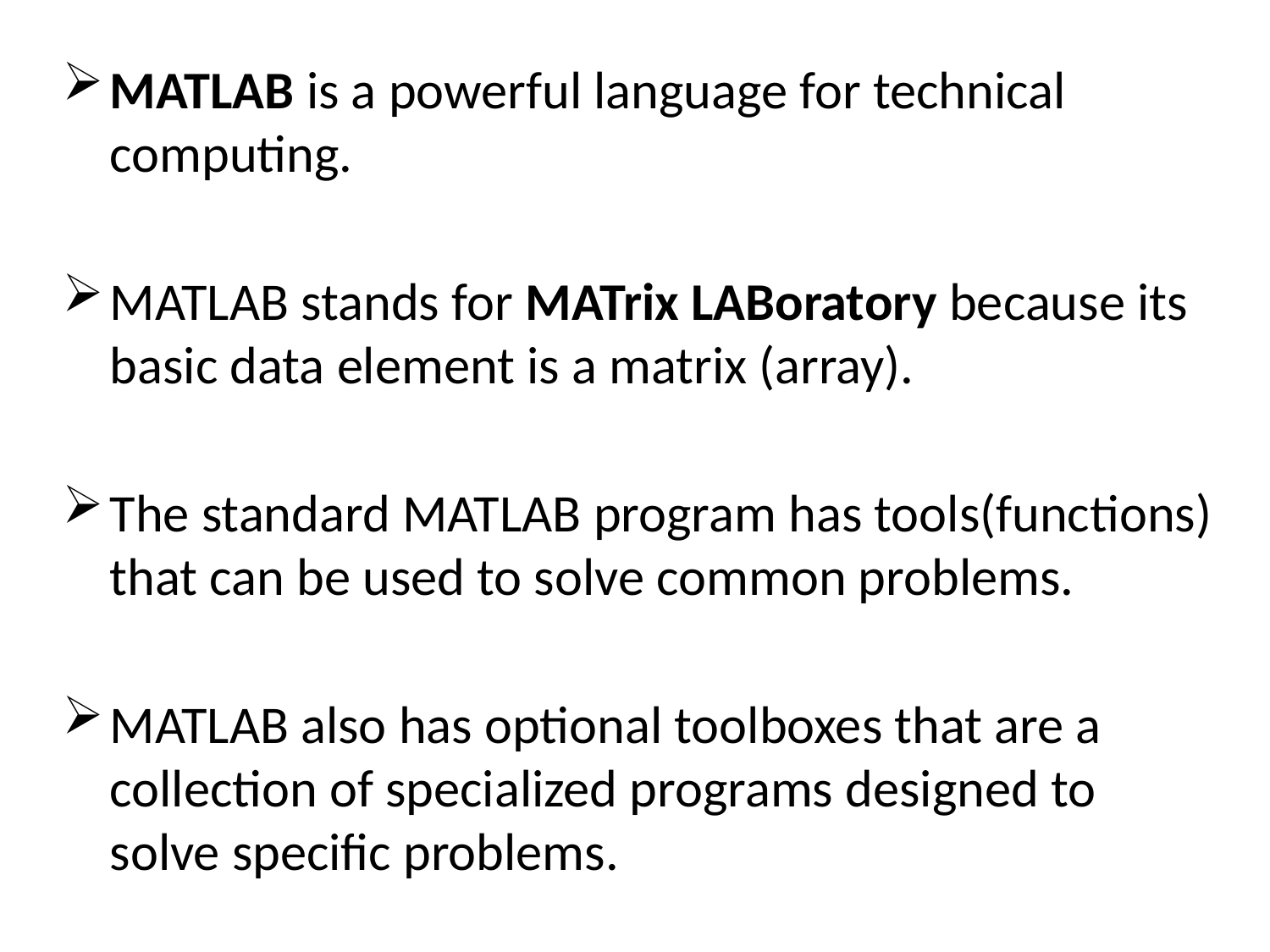

MATLAB is a powerful language for technical computing.

MATLAB stands for MATrix LABoratory because its basic data element is a matrix (array).

The standard MATLAB program has tools(functions) that can be used to solve common problems.

MATLAB also has optional toolboxes that are a collection of specialized programs designed to solve specific problems.